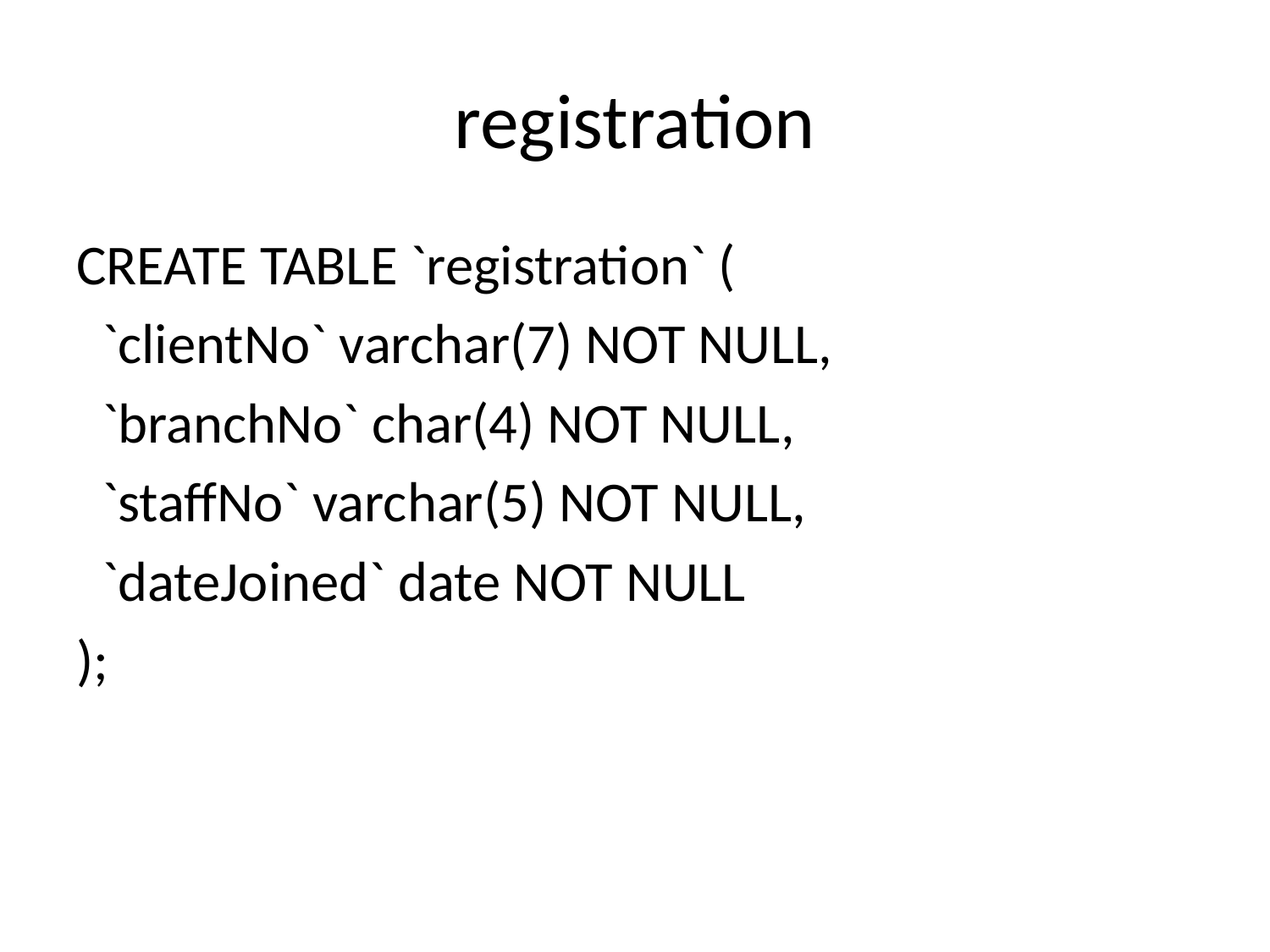

# registration
CREATE TABLE `registration` (
  `clientNo` varchar(7) NOT NULL,
  `branchNo` char(4) NOT NULL,
  `staffNo` varchar(5) NOT NULL,
  `dateJoined` date NOT NULL
);